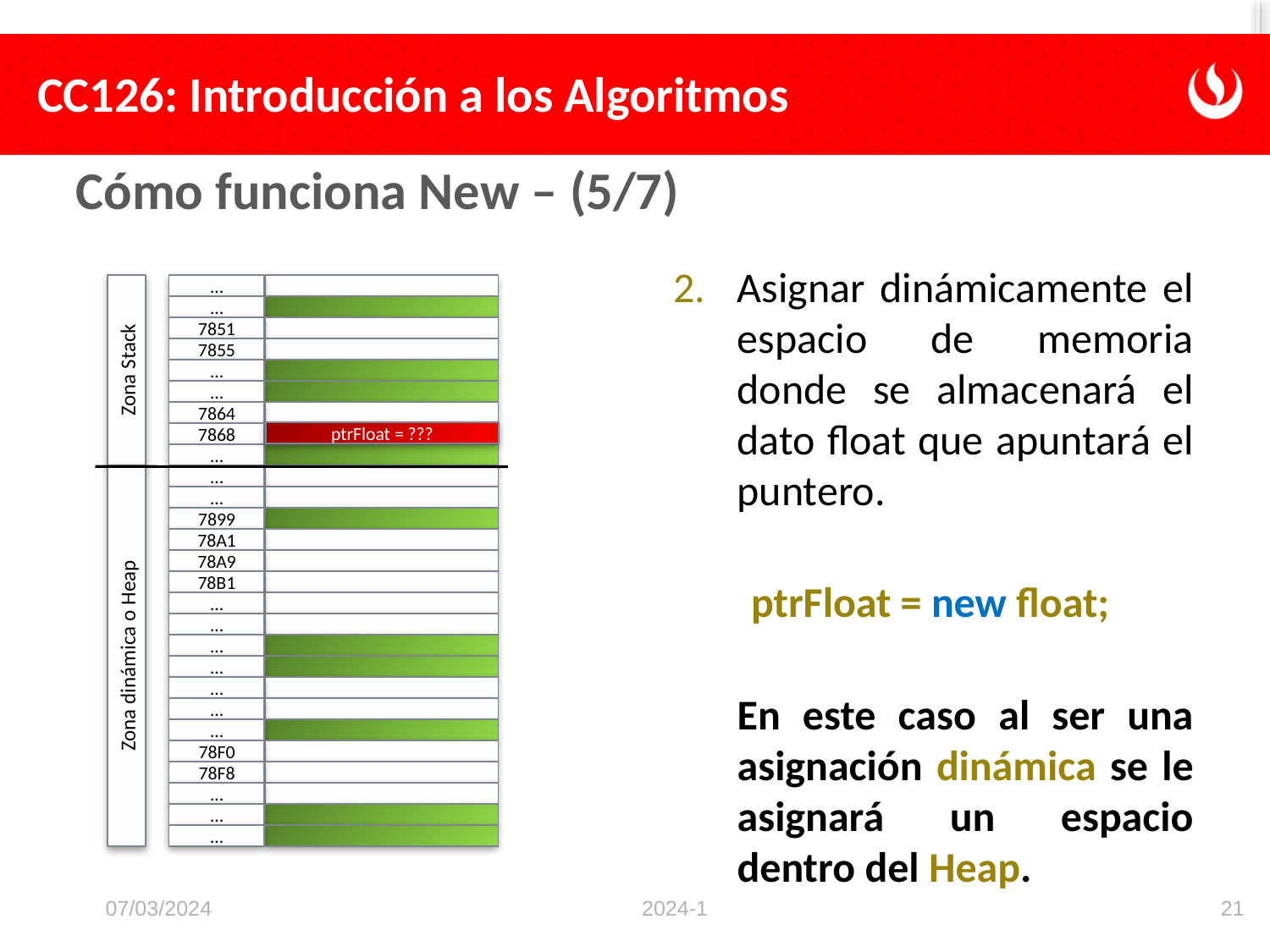

Cómo funciona New – (5/7)
Asignar dinámicamente el espacio de memoria donde se almacenará el dato float que apuntará el puntero.

ptrFloat = new float;

	En este caso al ser una asignación dinámica se le asignará un espacio dentro del Heap.
Zona Stack
…

…

7851

7855

…

…

7864

7868

…

Zona dinámica o Heap
…

…

7899

78A1

78A9

78B1

…

…

…

…

…

…

…

78F0

78F8

…

…

…

ptrFloat = ???
07/03/2024
2024-1
21